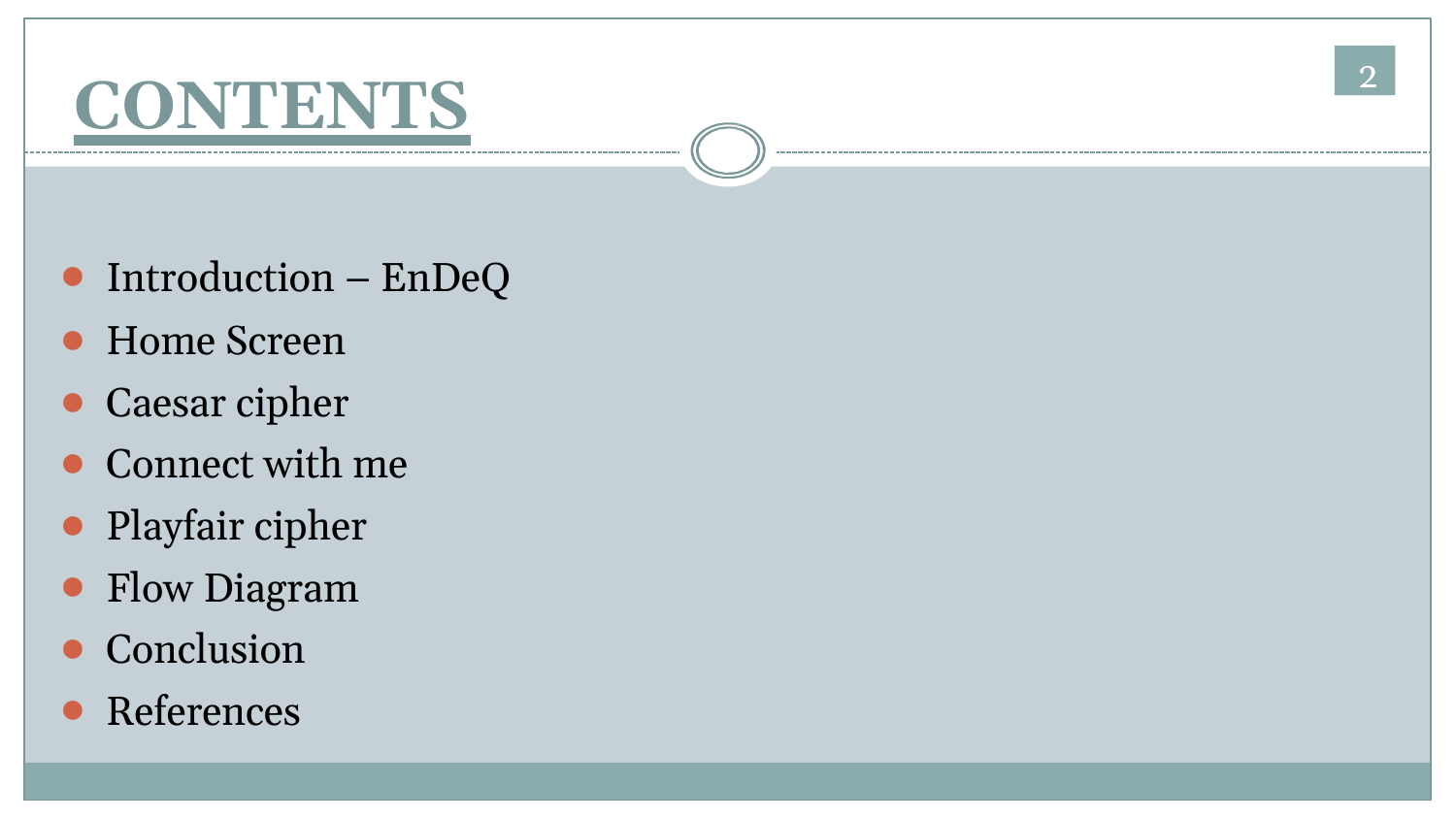

2
# CONTENTS

Introduction – EnDeQ
Home Screen
Caesar cipher
Connect with me
Playfair cipher
Flow Diagram
Conclusion
References